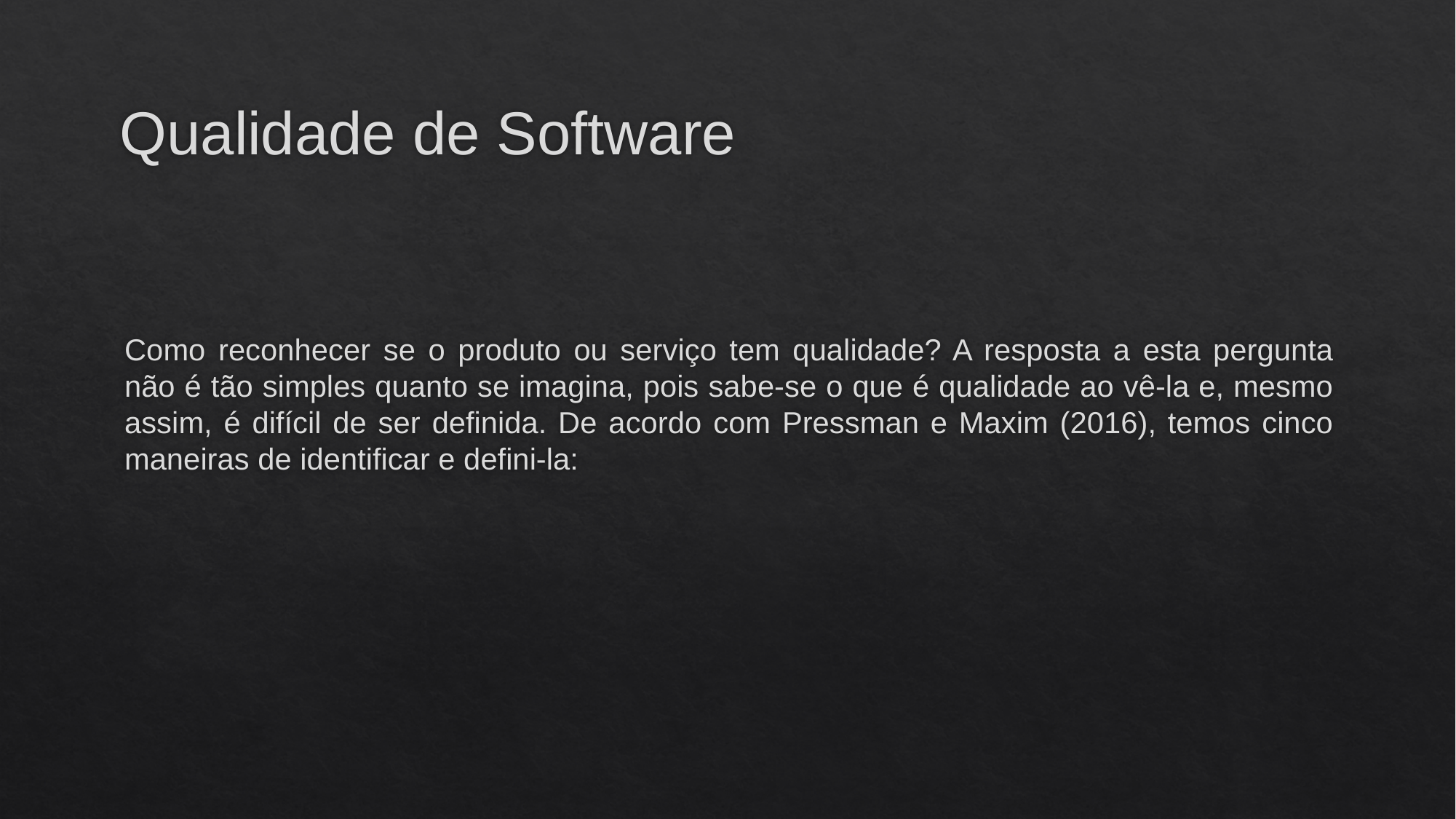

# Qualidade de Software

Como reconhecer se o produto ou serviço tem qualidade? A resposta a esta pergunta não é tão simples quanto se imagina, pois sabe-se o que é qualidade ao vê-la e, mesmo assim, é difícil de ser definida. De acordo com Pressman e Maxim (2016), temos cinco maneiras de identificar e defini-la: